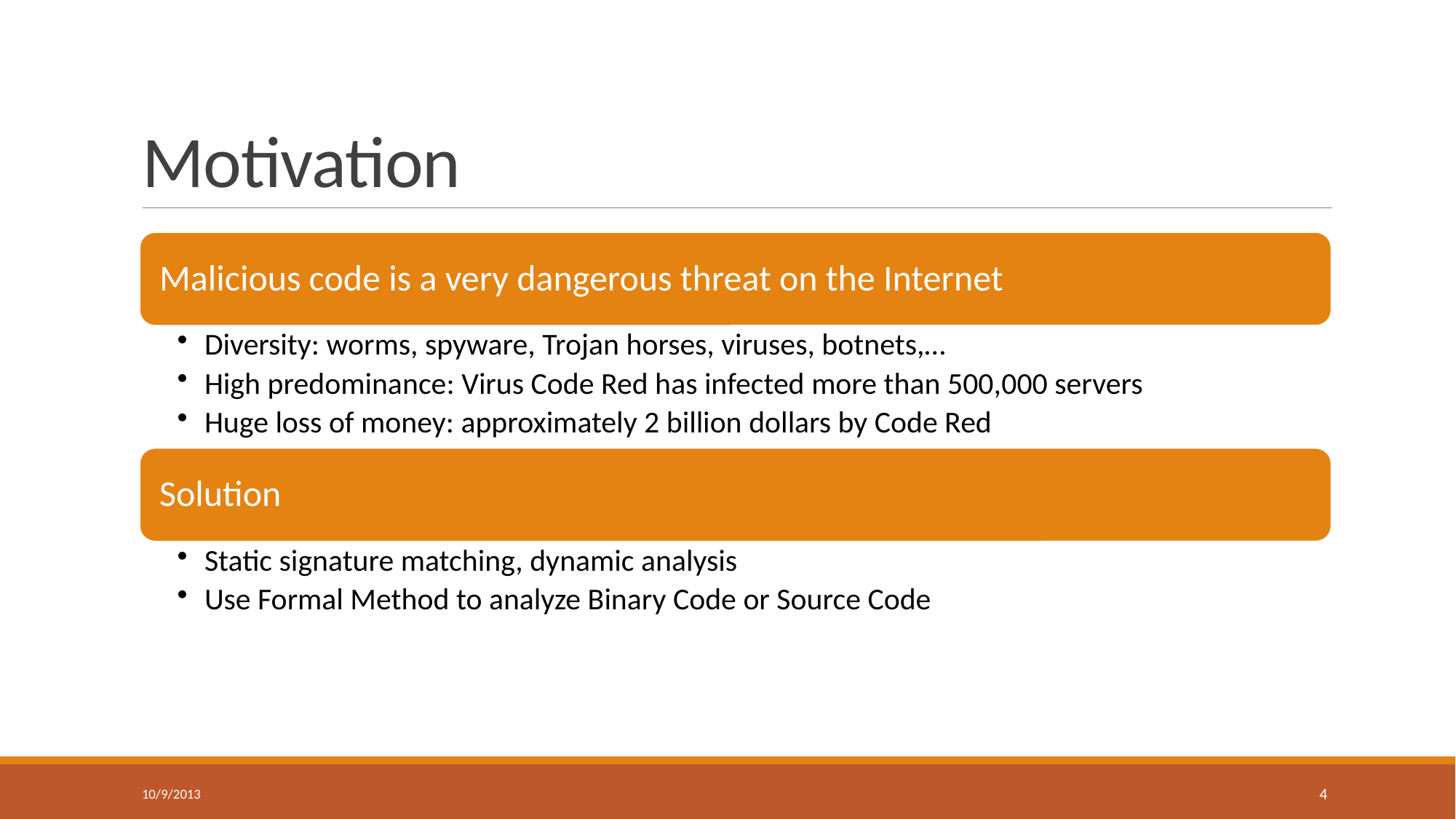

# Motivation
Malicious code is a very dangerous threat on the Internet
Diversity: worms, spyware, Trojan horses, viruses, botnets,…
High predominance: Virus Code Red has infected more than 500,000 servers
Huge loss of money: approximately 2 billion dollars by Code Red
Solution
Static signature matching, dynamic analysis
Use Formal Method to analyze Binary Code or Source Code
10/9/2013
4